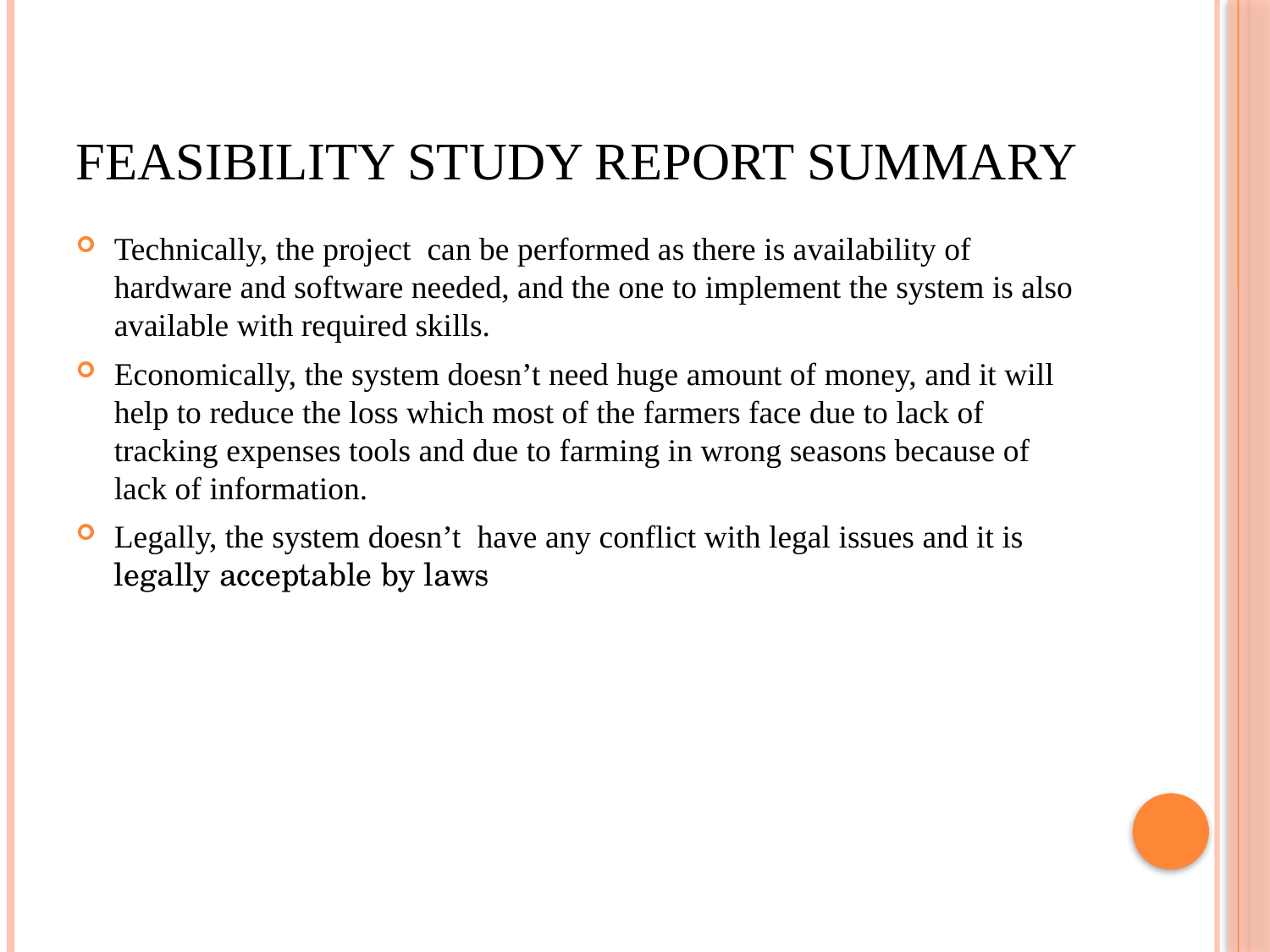

# Feasibility Study Report Summary
Technically, the project  can be performed as there is availability of hardware and software needed, and the one to implement the system is also available with required skills.
Economically, the system doesn’t need huge amount of money, and it will help to reduce the loss which most of the farmers face due to lack of tracking expenses tools and due to farming in wrong seasons because of lack of information.
Legally, the system doesn’t  have any conflict with legal issues and it is legally acceptable by laws